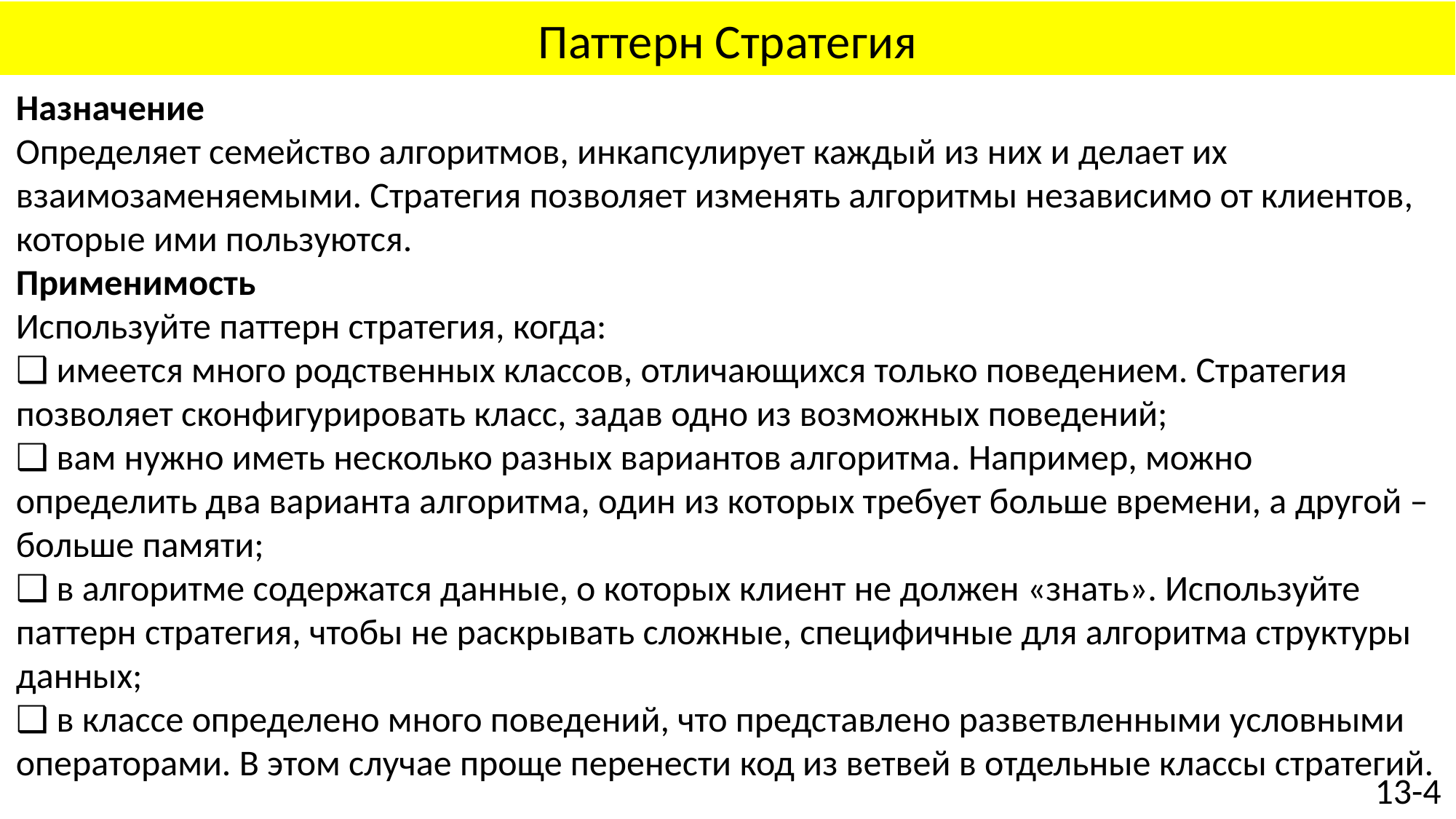

# Паттерн Стратегия
Назначение
Определяет семейство алгоритмов, инкапсулирует каждый из них и делает их взаимозаменяемыми. Стратегия позволяет изменять алгоритмы независимо от клиентов, которые ими пользуются.
Применимость
Используйте паттерн стратегия, когда:
❑ имеется много родственных классов, отличающихся только поведением. Стратегия позволяет сконфигурировать класс, задав одно из возможных поведений;
❑ вам нужно иметь несколько разных вариантов алгоритма. Например, можно определить два варианта алгоритма, один из которых требует больше времени, а другой – больше памяти;
❑ в алгоритме содержатся данные, о которых клиент не должен «знать». Используйте паттерн стратегия, чтобы не раскрывать сложные, специфичные для алгоритма структуры данных;
❑ в классе определено много поведений, что представлено разветвленными условными операторами. В этом случае проще перенести код из ветвей в отдельные классы стратегий.
13-4